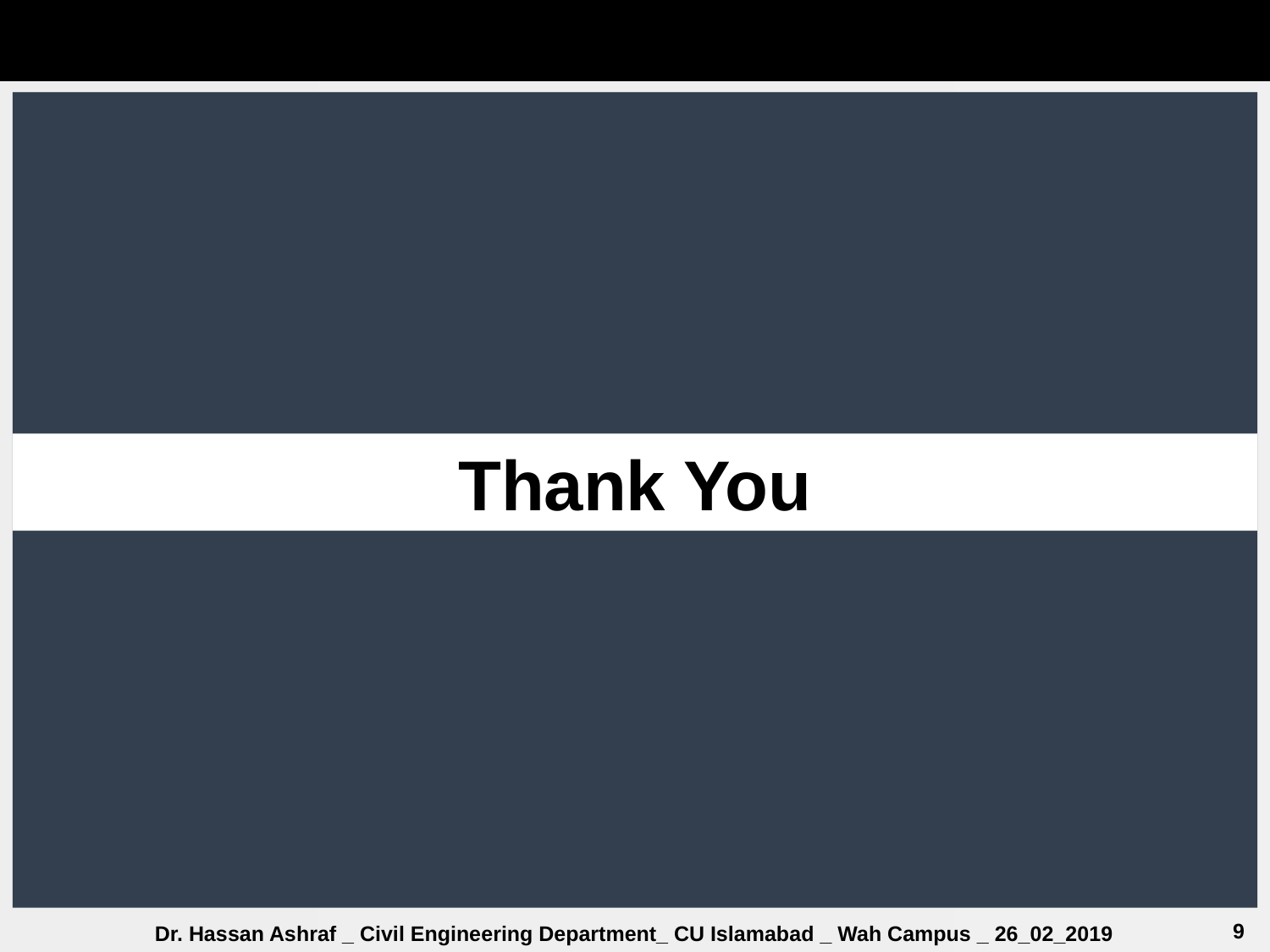

Thank You
9
Dr. Hassan Ashraf _ Civil Engineering Department_ CU Islamabad _ Wah Campus _ 26_02_2019